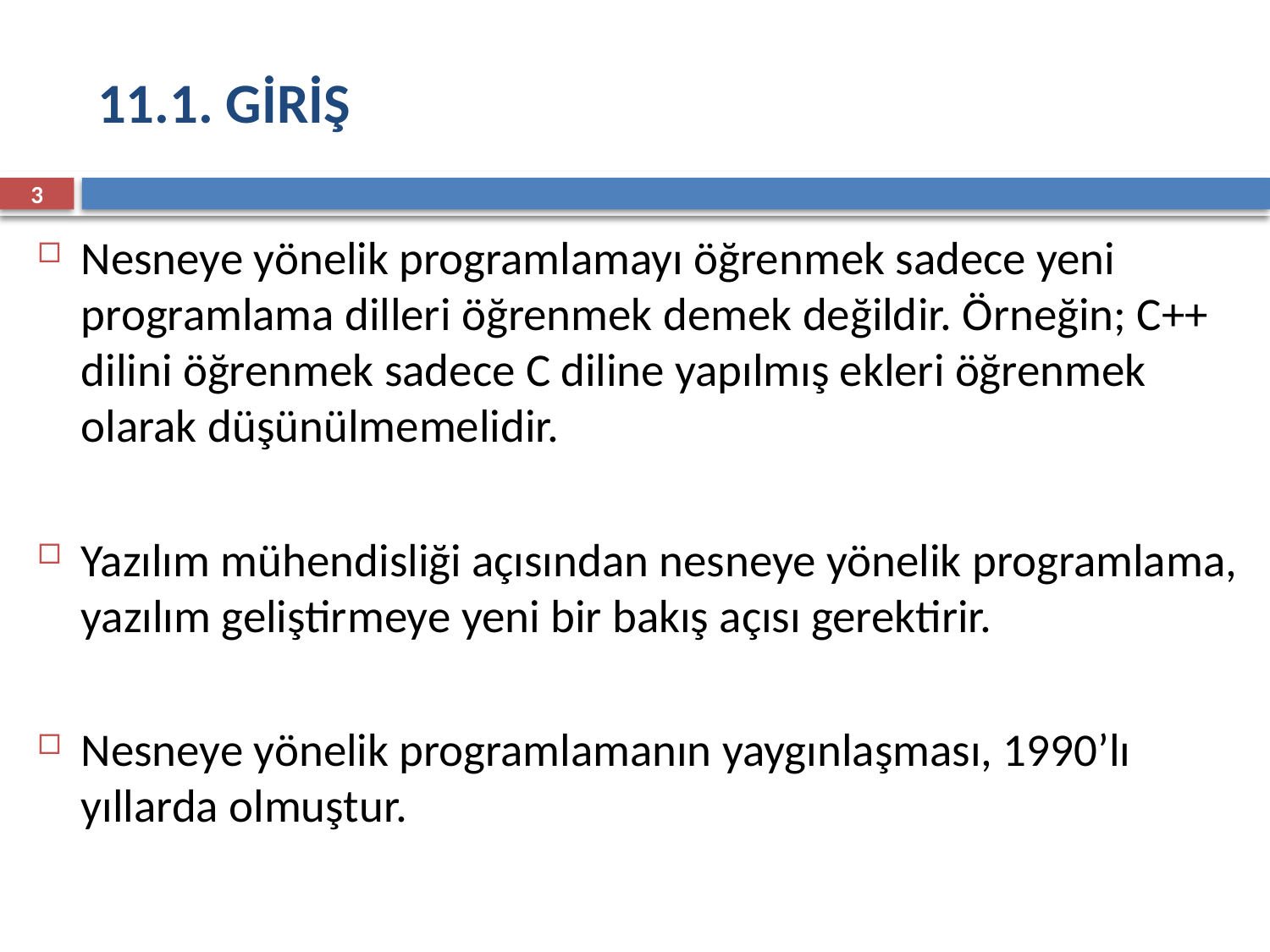

# 11.1. GİRİŞ
3
Nesneye yönelik programlamayı öğrenmek sadece yeni programlama dilleri öğrenmek demek değildir. Örneğin; C++ dilini öğrenmek sadece C diline yapılmış ekleri öğrenmek olarak düşünülmemelidir.

Yazılım mühendisliği açısından nesneye yönelik programlama, yazılım geliştirmeye yeni bir bakış açısı gerektirir.

Nesneye yönelik programlamanın yaygınlaşması, 1990’lı yıllarda olmuştur.